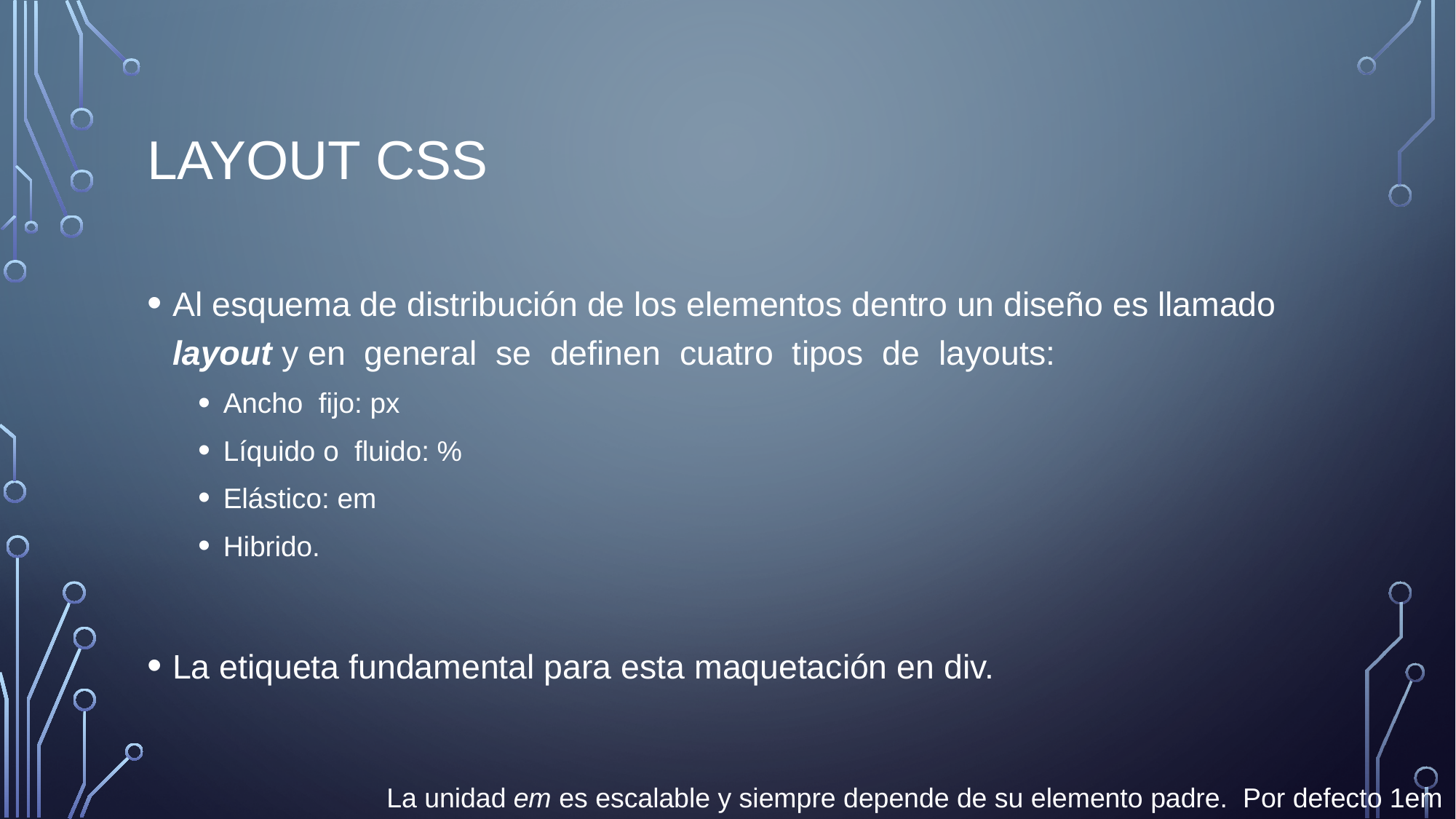

1em = 16px
# Layout CSS
Al esquema de distribución de los elementos dentro un diseño es llamado layout y en  general  se  definen  cuatro  tipos  de  layouts:
Ancho  fijo: px
Líquido o  fluido: %
Elástico: em
Hibrido.

La etiqueta fundamental para esta maquetación en div.
La unidad em es escalable y siempre depende de su elemento padre.  Por defecto 1em = 16px.